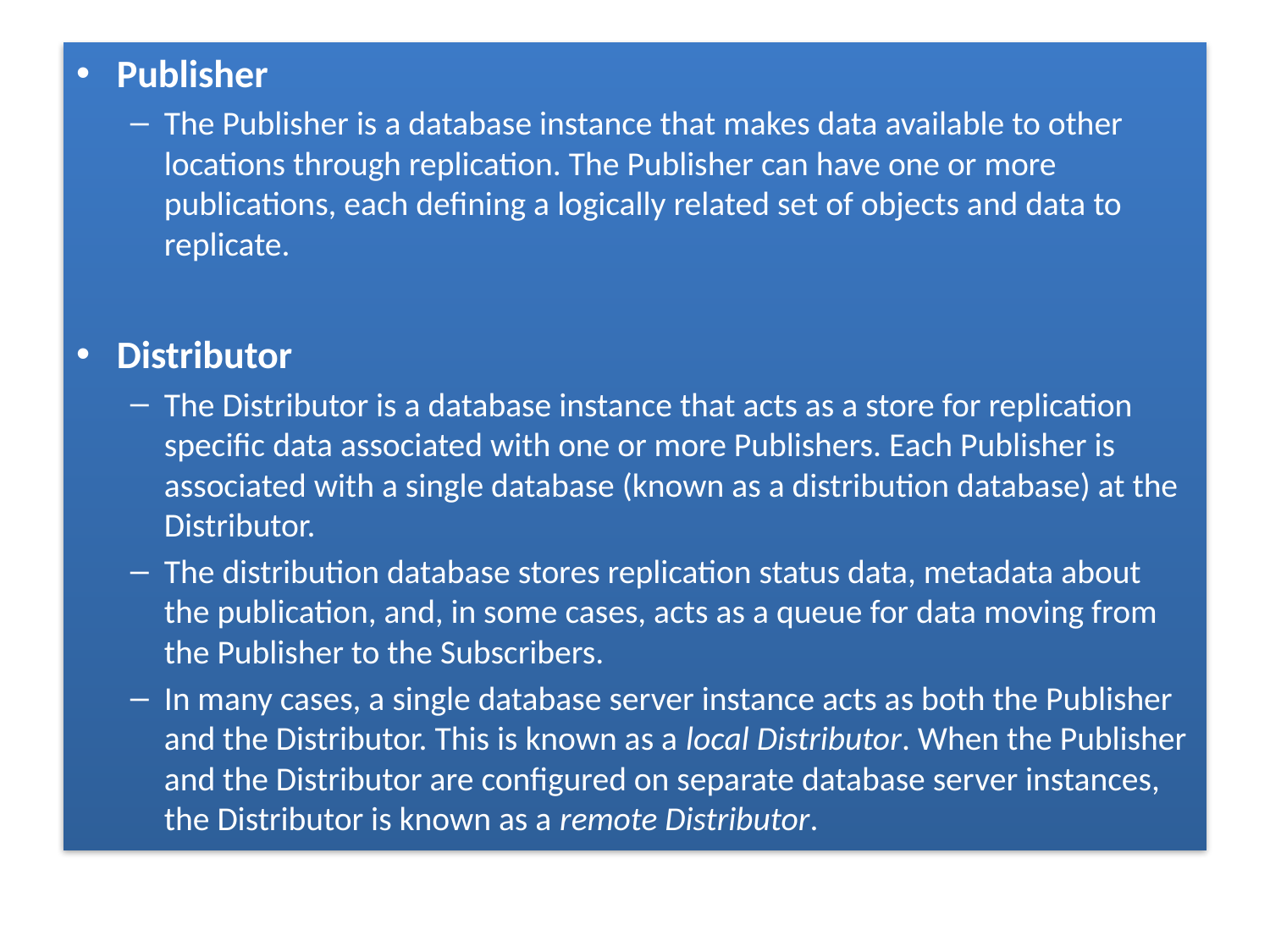

Publisher
The Publisher is a database instance that makes data available to other locations through replication. The Publisher can have one or more publications, each defining a logically related set of objects and data to replicate.

Distributor
The Distributor is a database instance that acts as a store for replication specific data associated with one or more Publishers. Each Publisher is associated with a single database (known as a distribution database) at the Distributor.
The distribution database stores replication status data, metadata about the publication, and, in some cases, acts as a queue for data moving from the Publisher to the Subscribers.
In many cases, a single database server instance acts as both the Publisher and the Distributor. This is known as a local Distributor. When the Publisher and the Distributor are configured on separate database server instances, the Distributor is known as a remote Distributor.